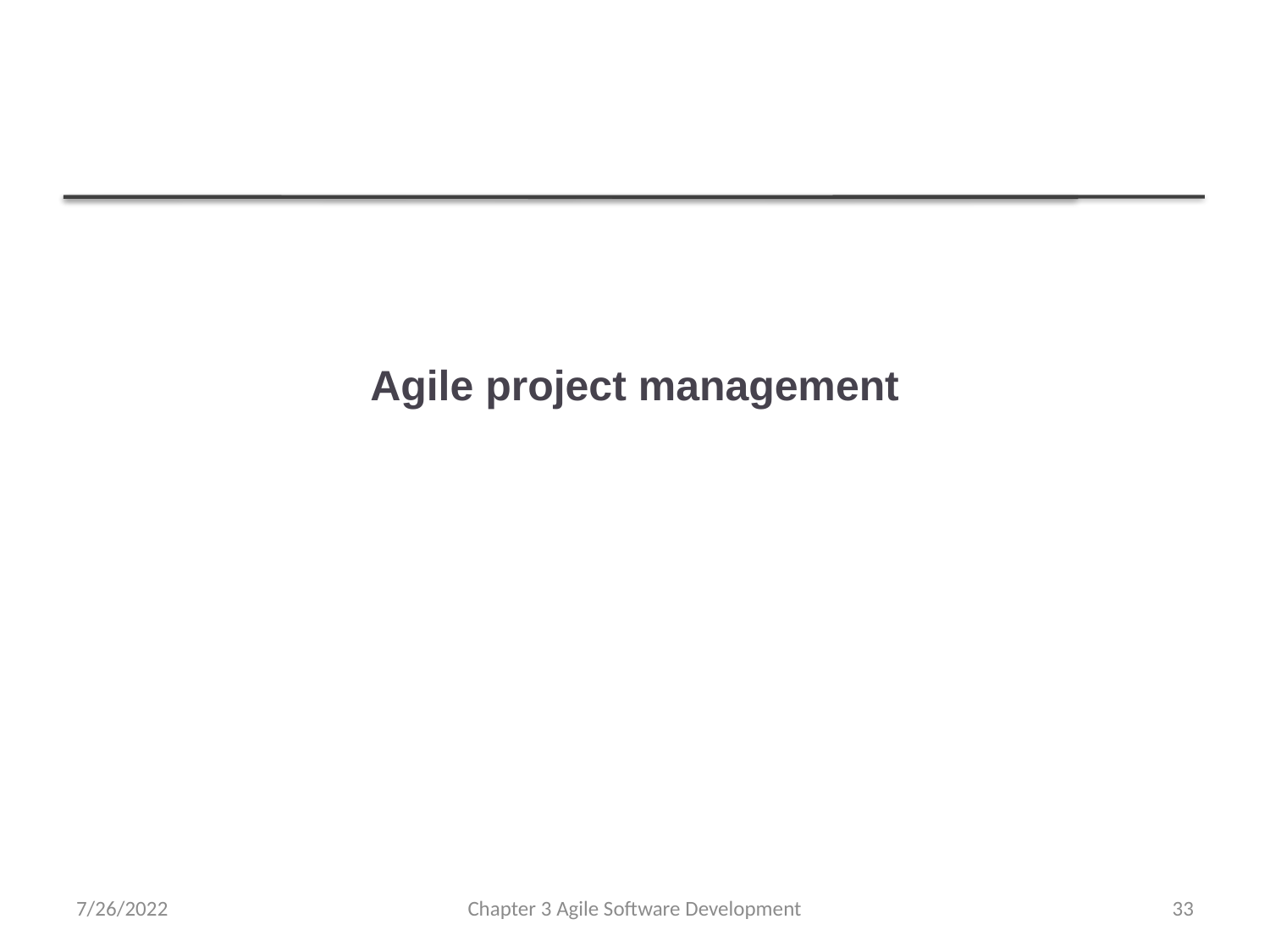

# Agile project management
7/26/2022
Chapter 3 Agile Software Development
33